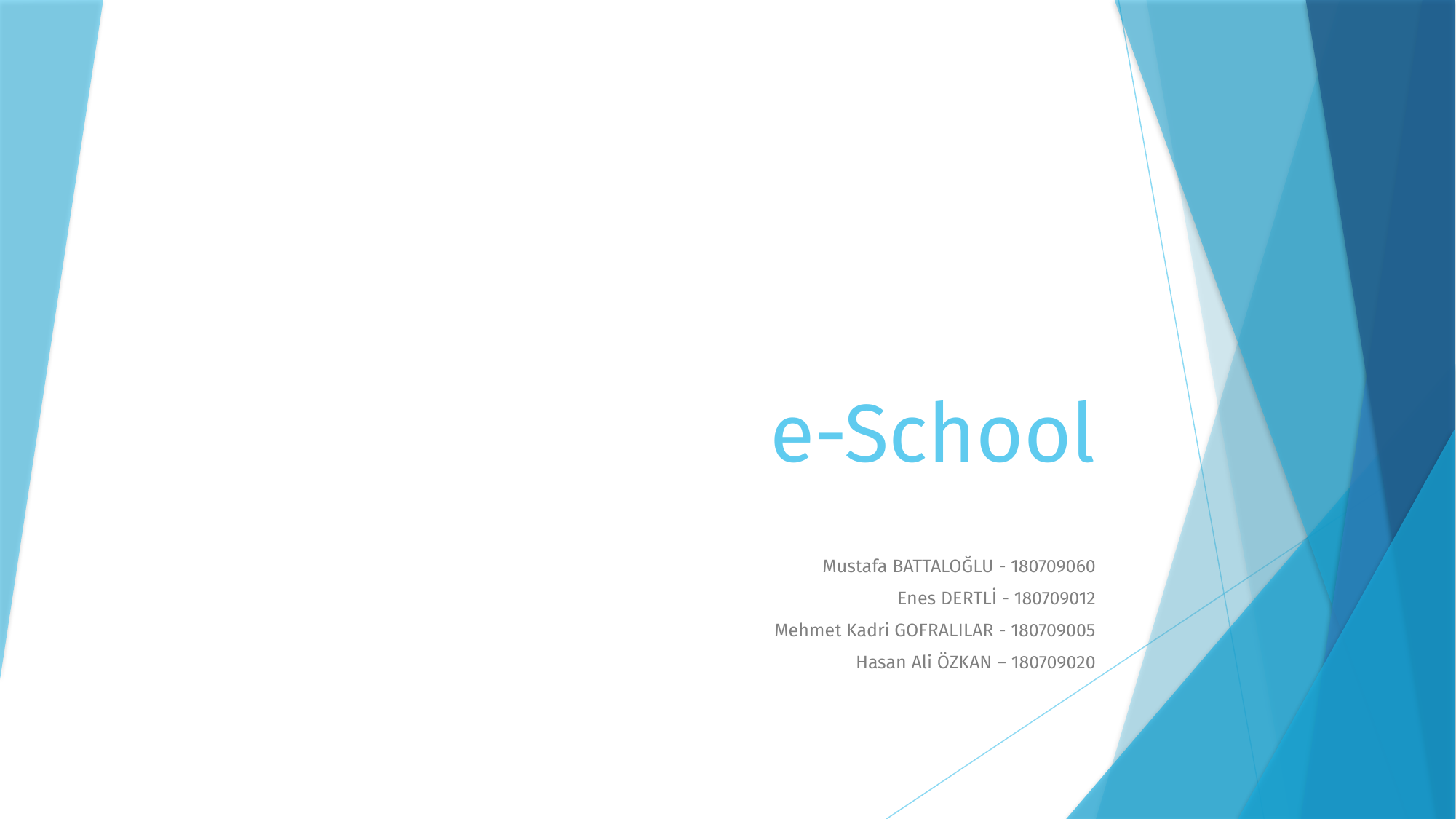

# e-School
Mustafa BATTALOĞLU - 180709060
Enes DERTLİ - 180709012
Mehmet Kadri GOFRALILAR - 180709005
Hasan Ali ÖZKAN – 180709020